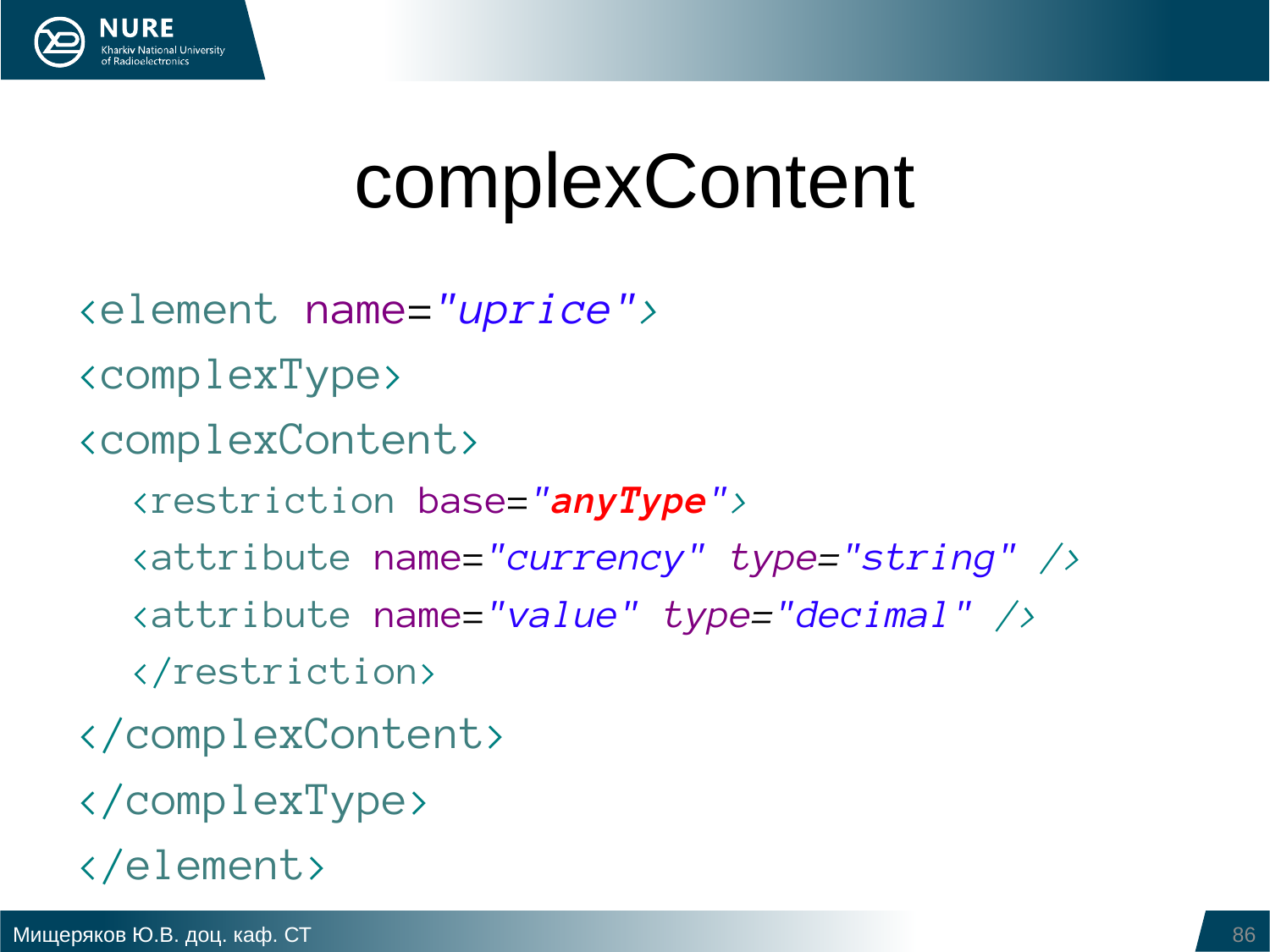

# complexContent
<element name="uprice">
<complexType>
<complexContent>
<restriction base="anyType">
<attribute name="currency" type="string" />
<attribute name="value" type="decimal" />
</restriction>
</complexContent>
</complexType>
</element>
Мищеряков Ю.В. доц. каф. СТ
86